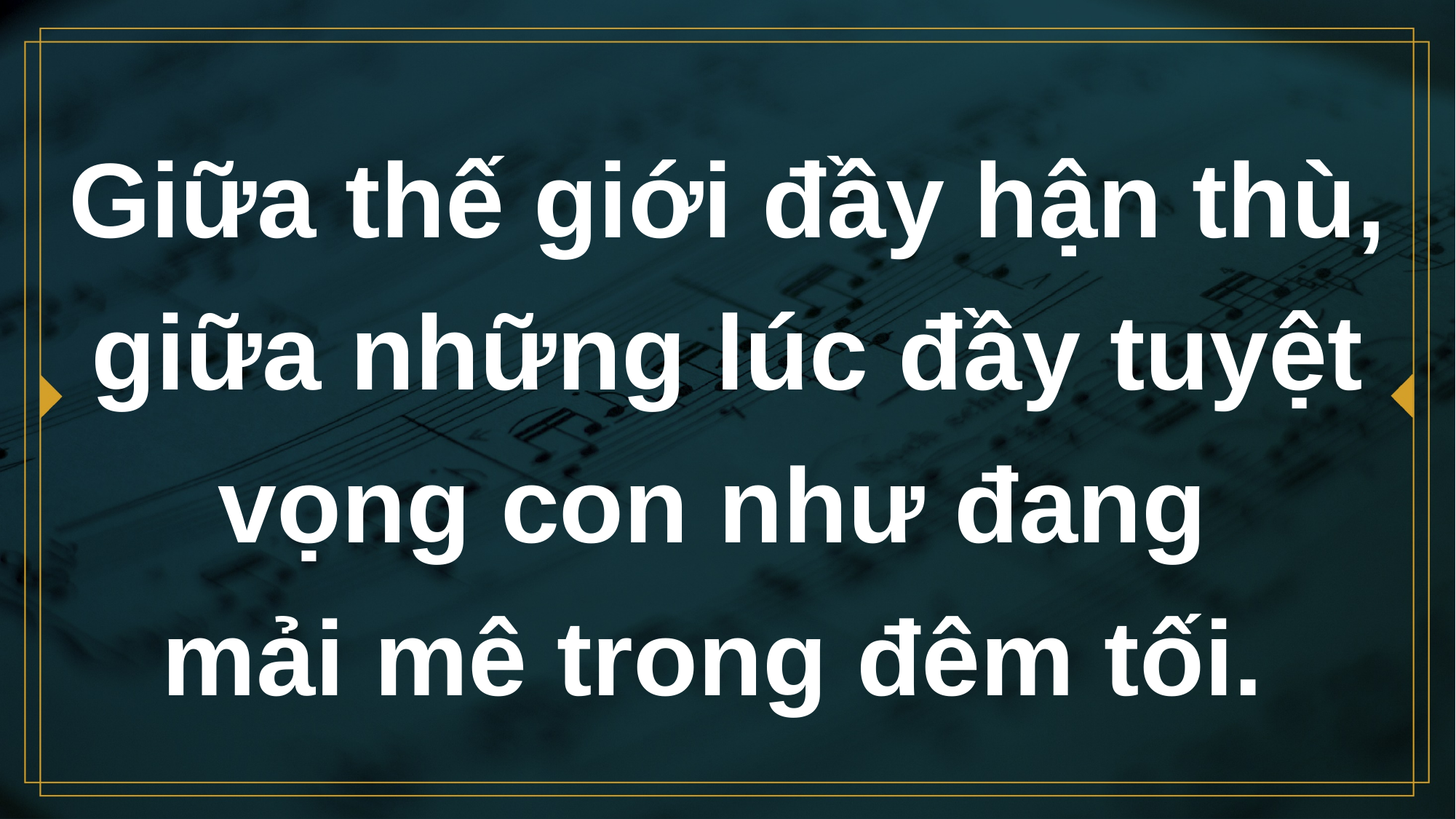

# Giữa thế giới đầy hận thù, giữa những lúc đầy tuyệt vọng con như đang mải mê trong đêm tối.